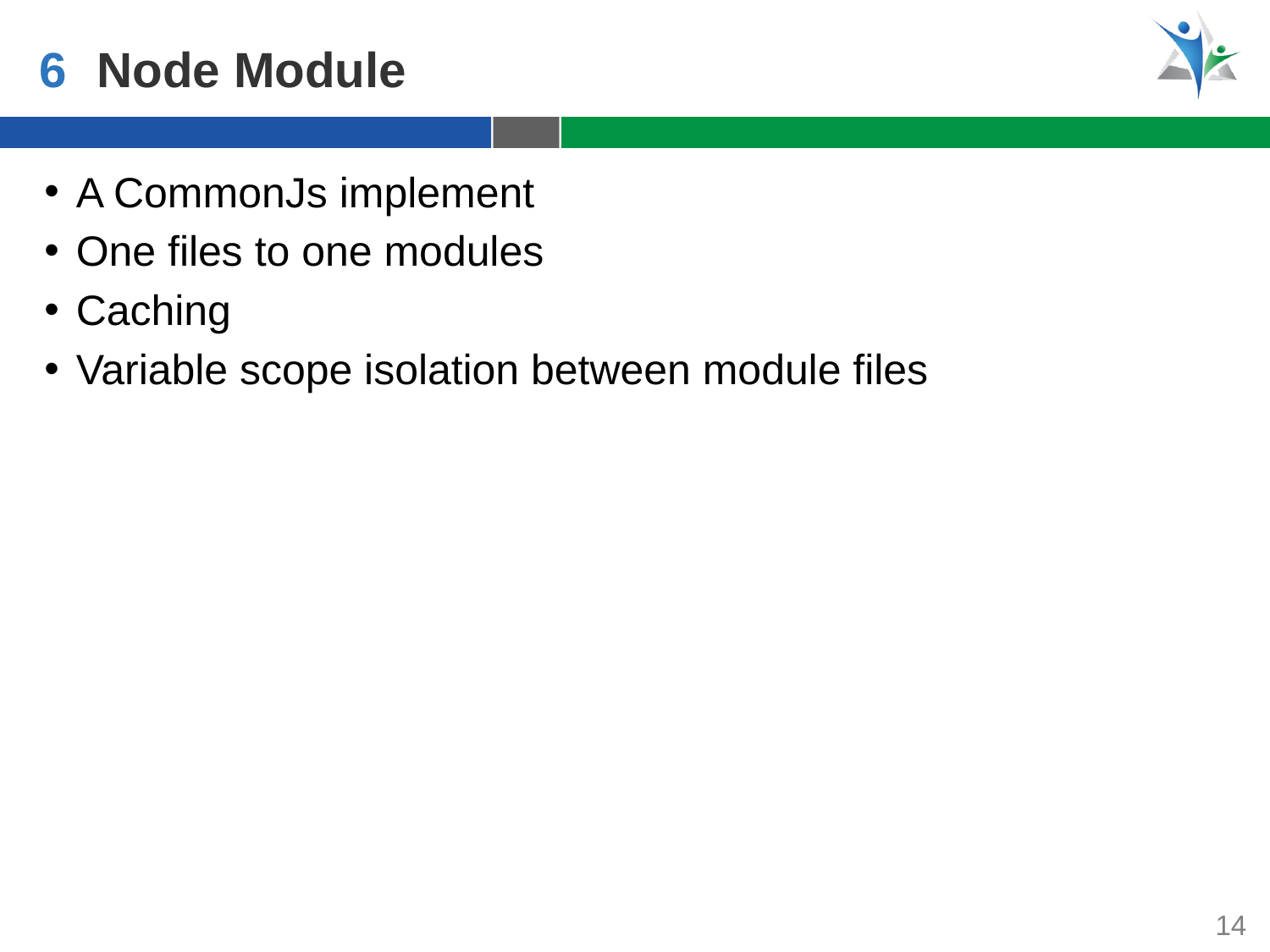

6
Node Module
A CommonJs implement
One files to one modules
Caching
Variable scope isolation between module files